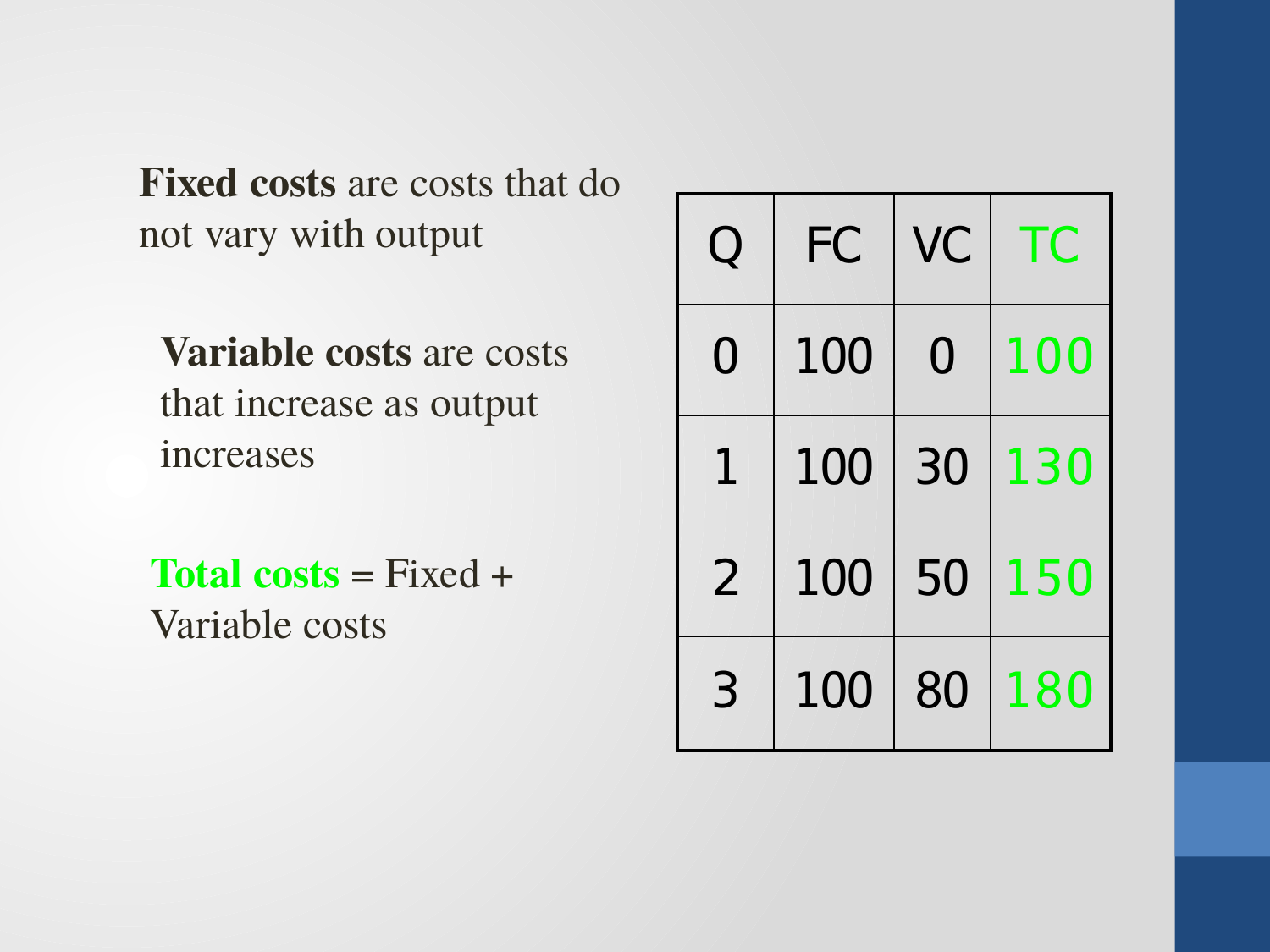

Fixed costs are costs that do not vary with output
| Q | FC | VC | TC |
| --- | --- | --- | --- |
| 0 | 100 | 0 | 100 |
| 1 | 100 | 30 | 130 |
| 2 | 100 | 50 | 150 |
| 3 | 100 | 80 | 180 |
Variable costs are costs that increase as output increases
Total costs = Fixed + Variable costs